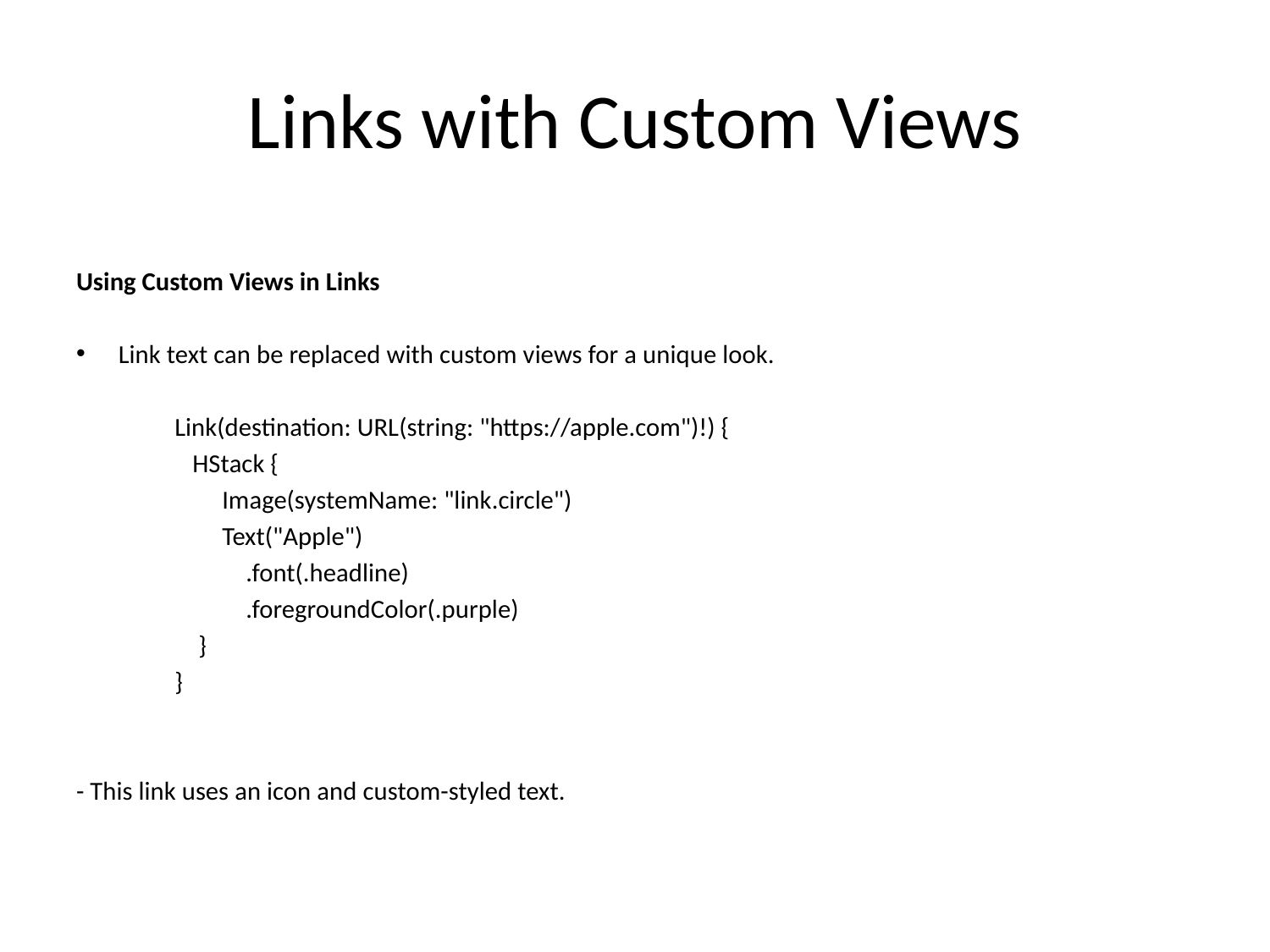

# Links with Custom Views

Using Custom Views in Links

Link text can be replaced with custom views for a unique look.

Link(destination: URL(string: "https://apple.com")!) {
   HStack {
        Image(systemName: "link.circle")
        Text("Apple")
            .font(.headline)
            .foregroundColor(.purple)
    }
}

- This link uses an icon and custom-styled text.